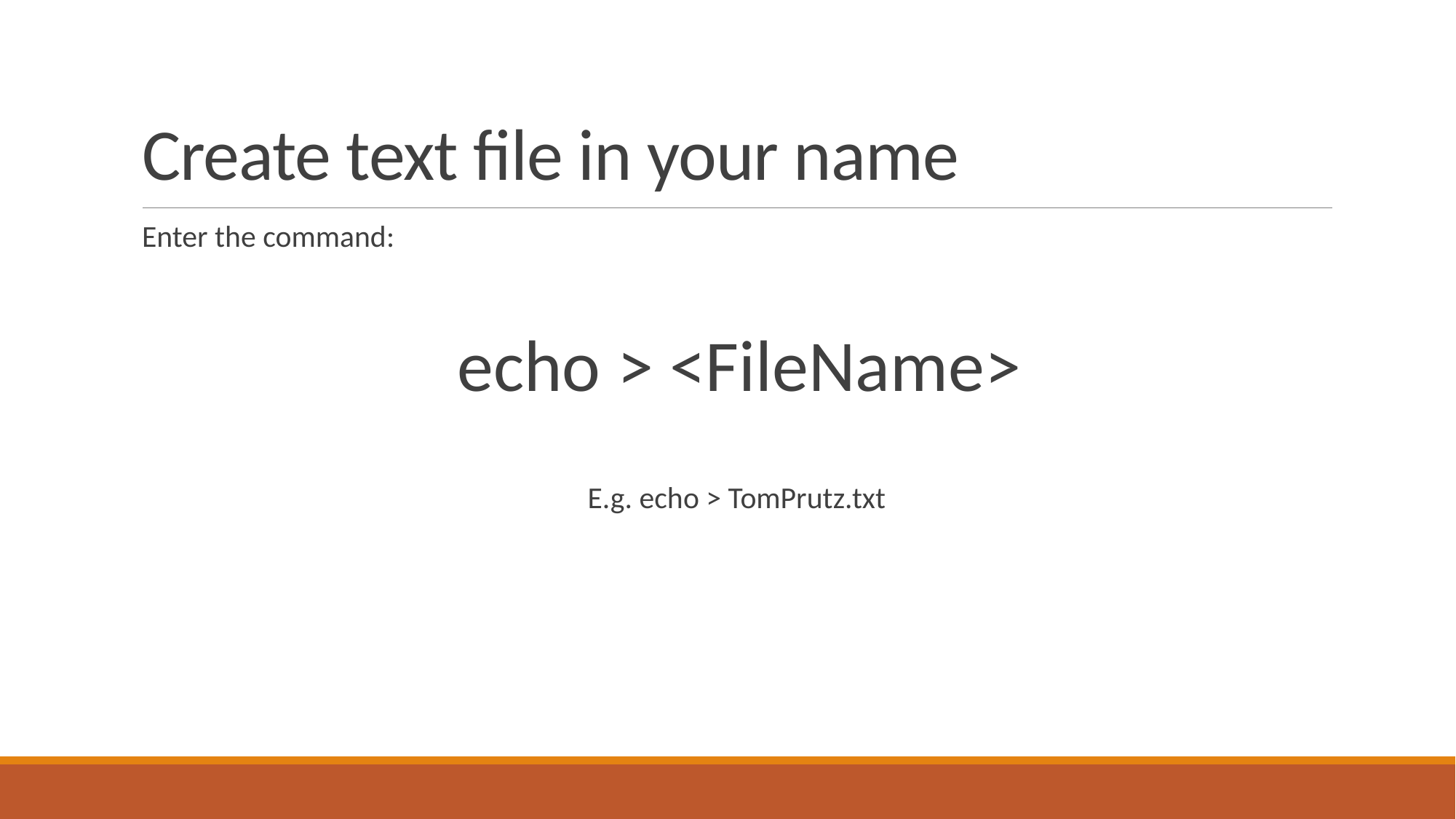

# Create text file in your name
Enter the command:

echo > <FileName>

E.g. echo > TomPrutz.txt